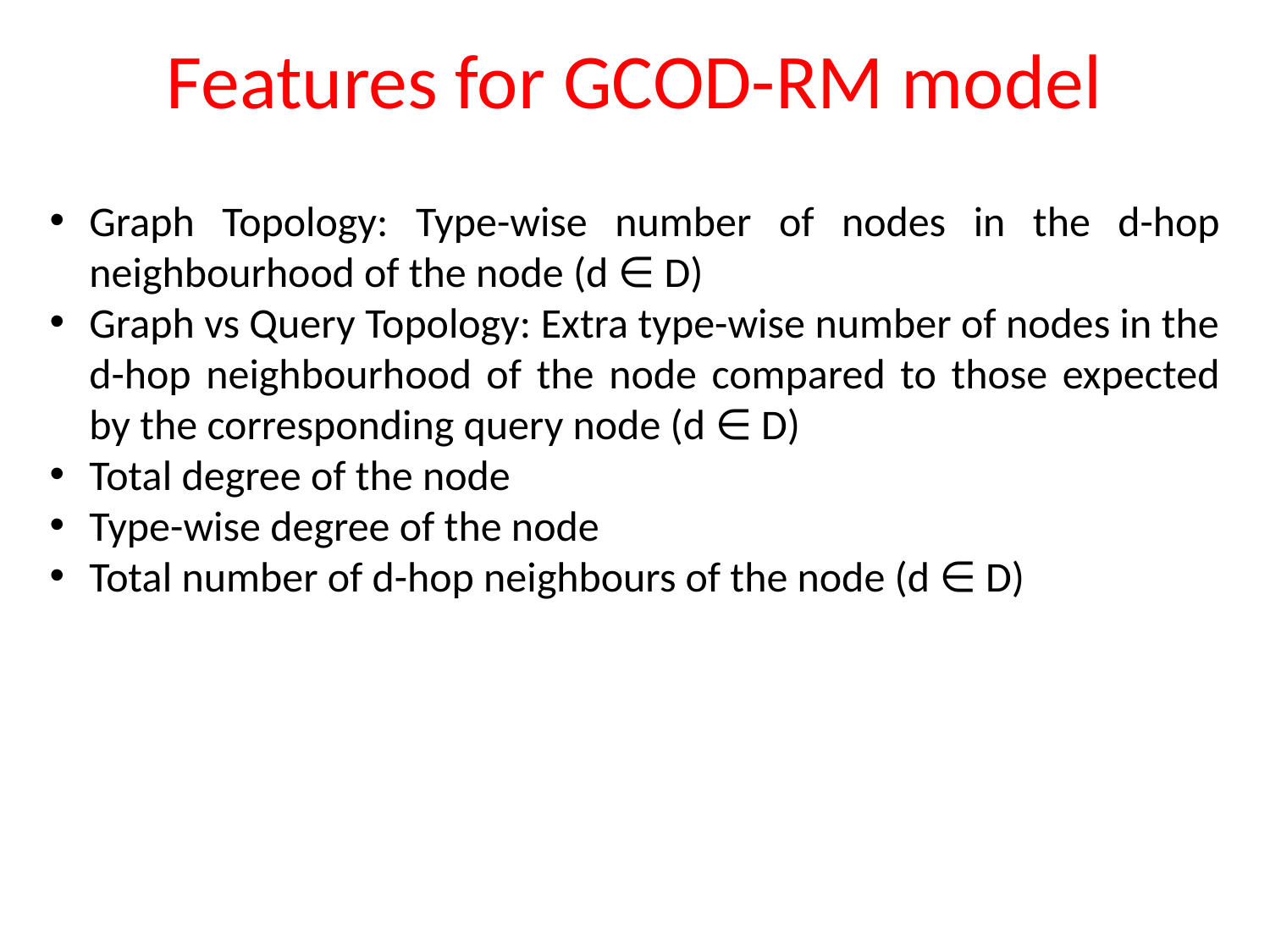

Features for GCOD-RM model
Graph Topology: Type-wise number of nodes in the d-hop neighbourhood of the node (d ∈ D)
Graph vs Query Topology: Extra type-wise number of nodes in the d-hop neighbourhood of the node compared to those expected by the corresponding query node (d ∈ D)
Total degree of the node
Type-wise degree of the node
Total number of d-hop neighbours of the node (d ∈ D)